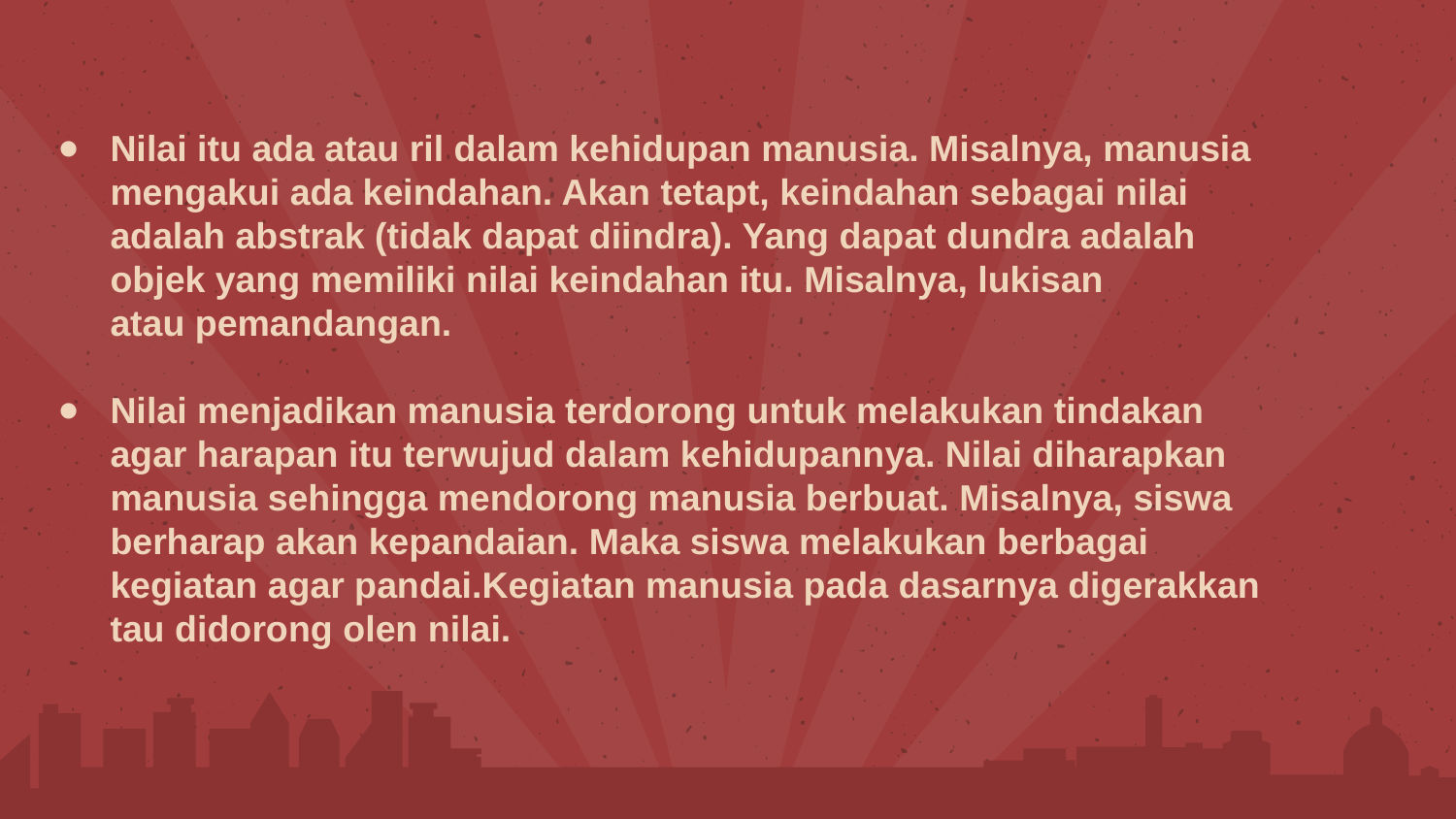

Nilai itu ada atau ril dalam kehidupan manusia. Misalnya, manusia mengakui ada keindahan. Akan tetapt, keindahan sebagai nilai adalah abstrak (tidak dapat diindra). Yang dapat dundra adalah objek yang memiliki nilai keindahan itu. Misalnya, lukisan atau pemandangan.

Nilai menjadikan manusia terdorong untuk melakukan tindakan agar harapan itu terwujud dalam kehidupannya. Nilai diharapkan manusia sehingga mendorong manusia berbuat. Misalnya, siswa berharap akan kepandaian. Maka siswa melakukan berbagai kegiatan agar pandai.Kegiatan manusia pada dasarnya digerakkan tau didorong olen nilai.